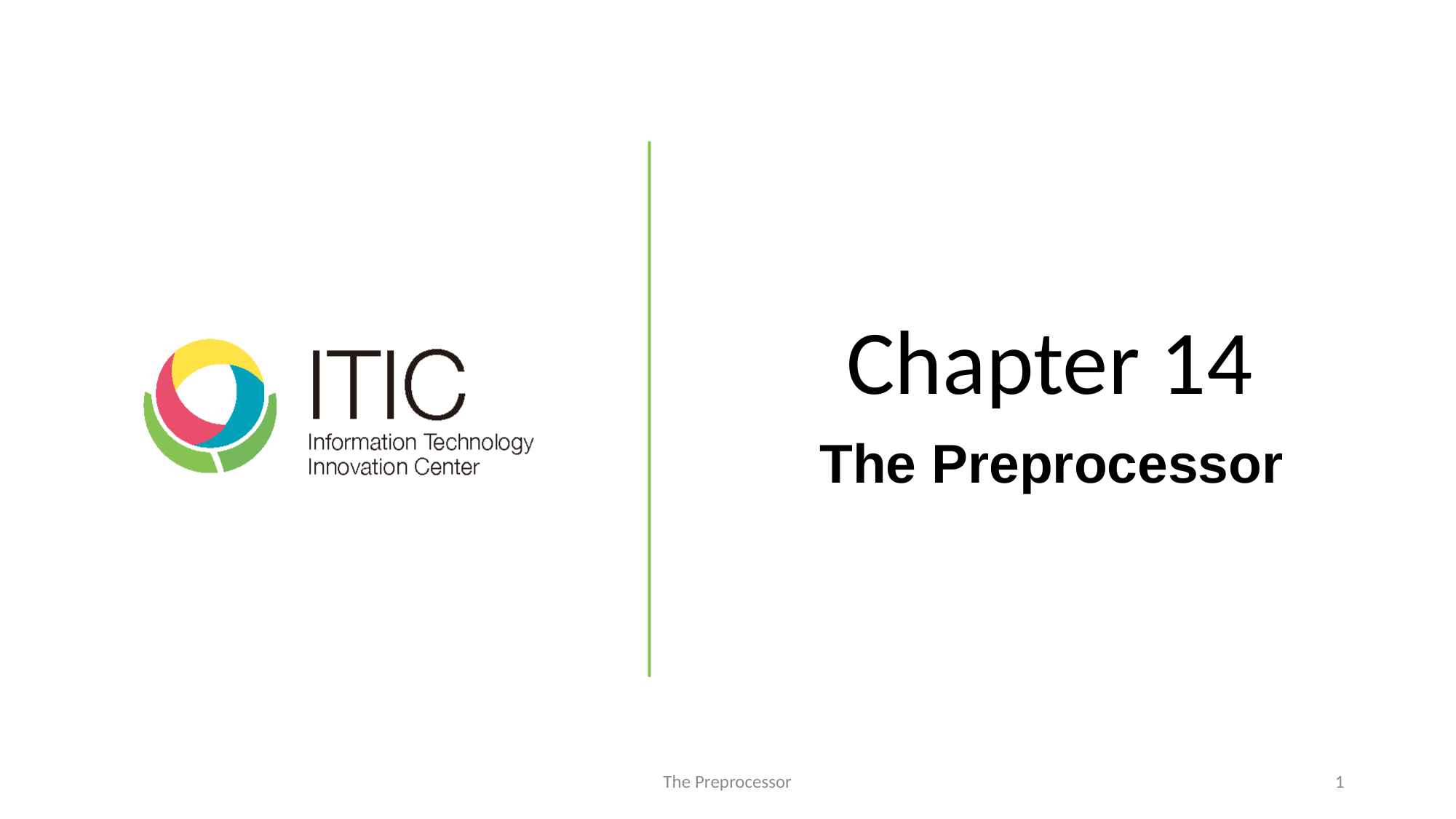

# Chapter 14
The Preprocessor
The Preprocessor
1